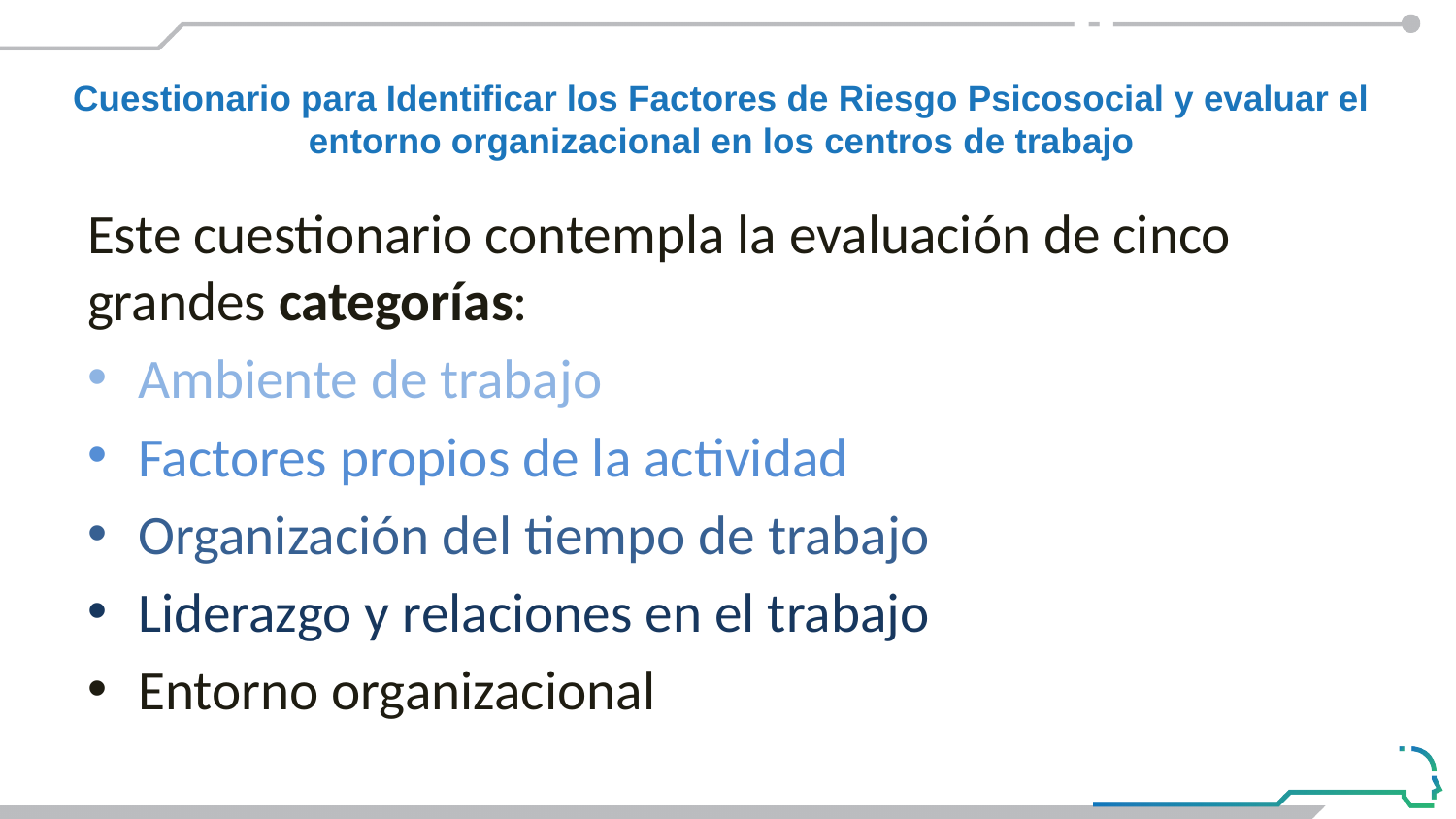

#
Cuestionario para Identificar los Factores de Riesgo Psicosocial y evaluar el entorno organizacional en los centros de trabajo

Este cuestionario contempla la evaluación de cinco grandes categorías:
Ambiente de trabajo
Factores propios de la actividad
Organización del tiempo de trabajo
Liderazgo y relaciones en el trabajo
Entorno organizacional